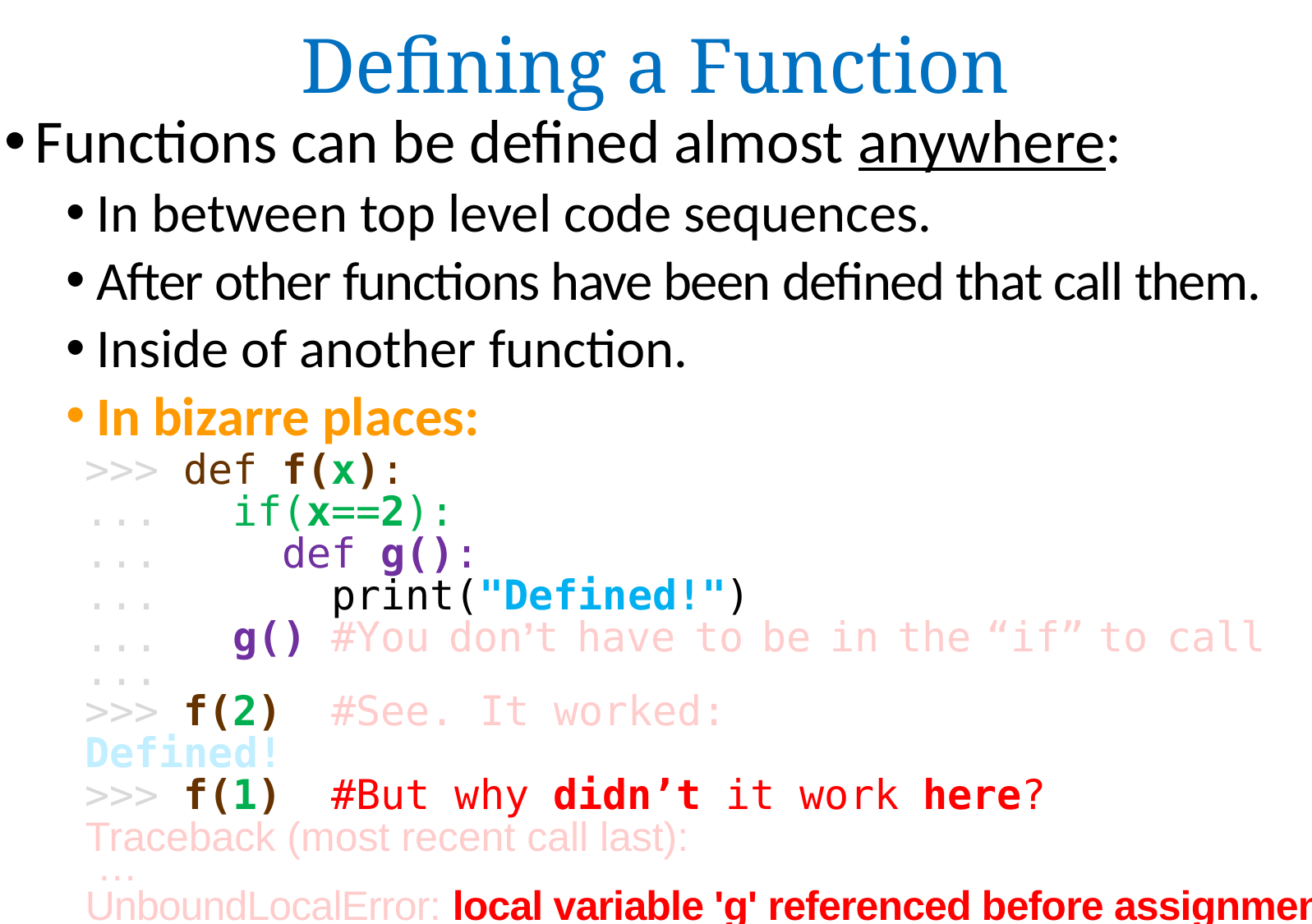

Defining a Function
Functions can be defined almost anywhere:
In between top level code sequences.
After other functions have been defined that call them.
Inside of another function.
In bizarre places:

>>> def f(x):
...   if(x==2):
...     def g():
...       print("Defined!")
...   g() #You don’t have to be in the “if” to call
...
>>> f(2)  #See. It worked:
Defined!
>>> f(1)  #But why didn’t it work here?
Traceback (most recent call last):
 …
UnboundLocalError: local variable 'g' referenced before assignment